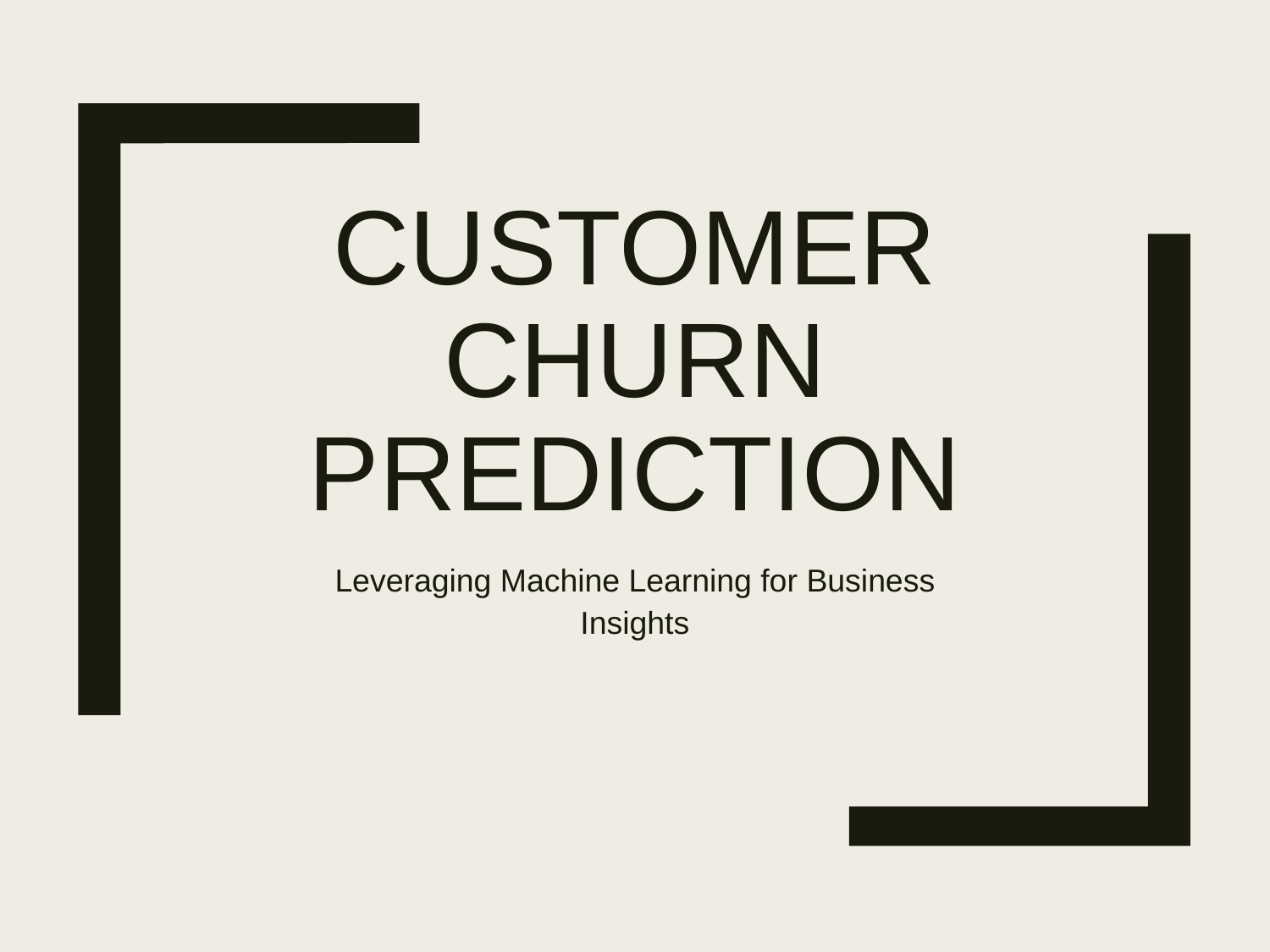

# Customer Churn Prediction
Leveraging Machine Learning for Business Insights